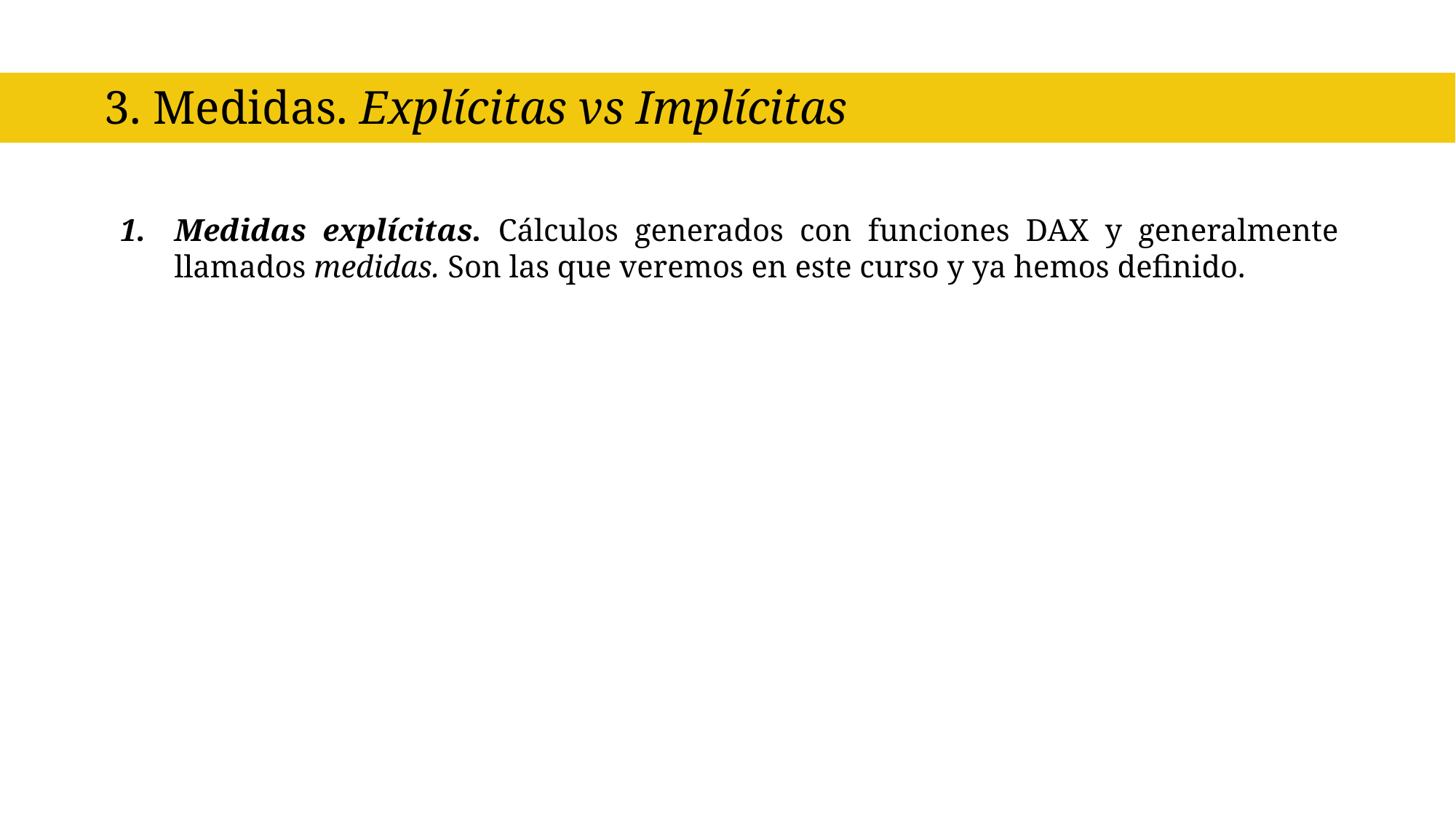

3. Medidas. Explícitas vs Implícitas
Medidas explícitas. Cálculos generados con funciones DAX y generalmente llamados medidas. Son las que veremos en este curso y ya hemos definido.